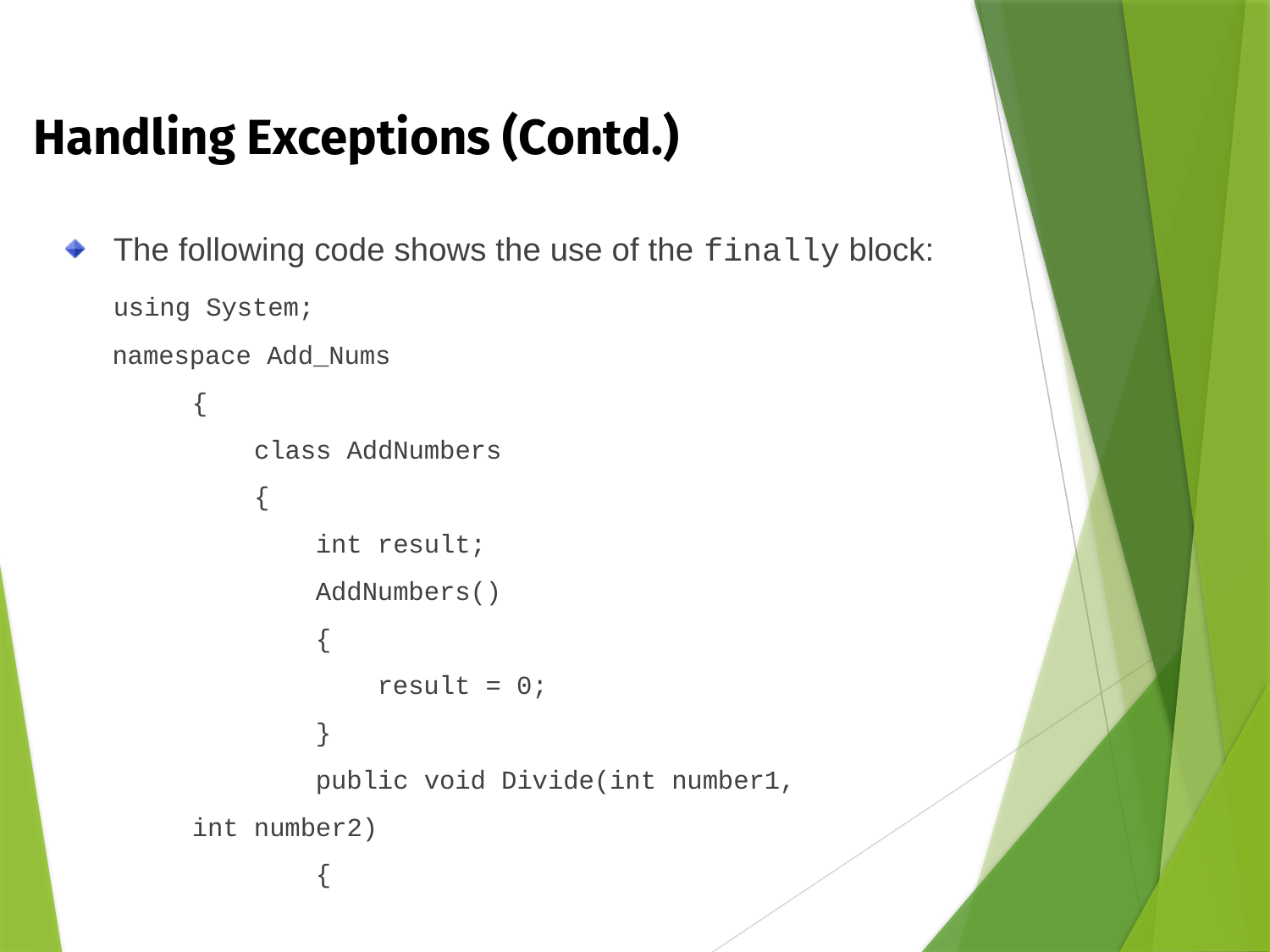

Handling Exceptions (Contd.)

The following code shows the use of the finally block:
	using System;
   namespace Add_Nums
{
    class AddNumbers
    {
        int result;
        AddNumbers()
        {
            result = 0;
        }
        public void Divide(int number1,
int number2)
        {